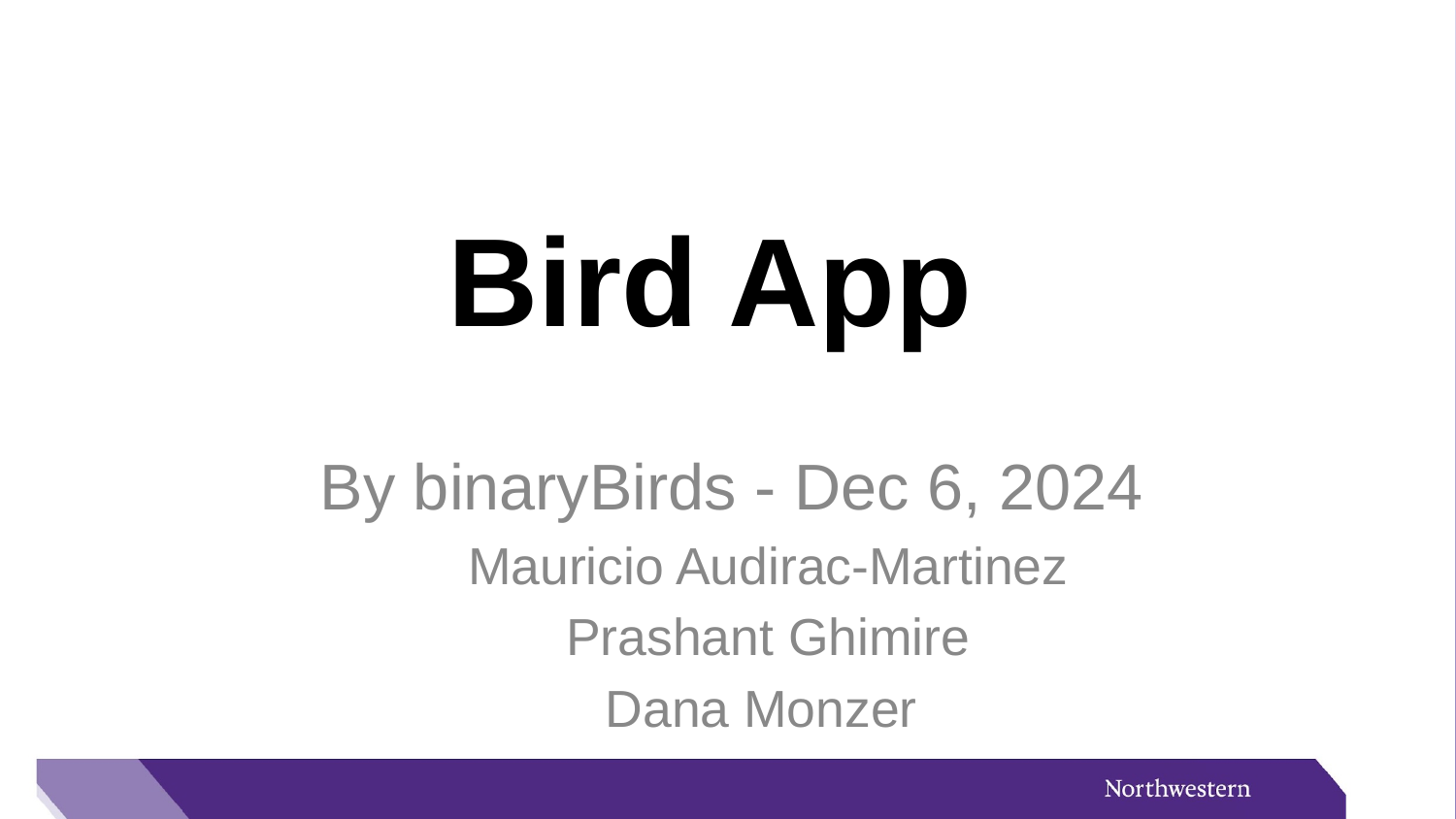

# Bird App
By binaryBirds - Dec 6, 2024
Mauricio Audirac-Martinez
Prashant Ghimire
Dana Monzer